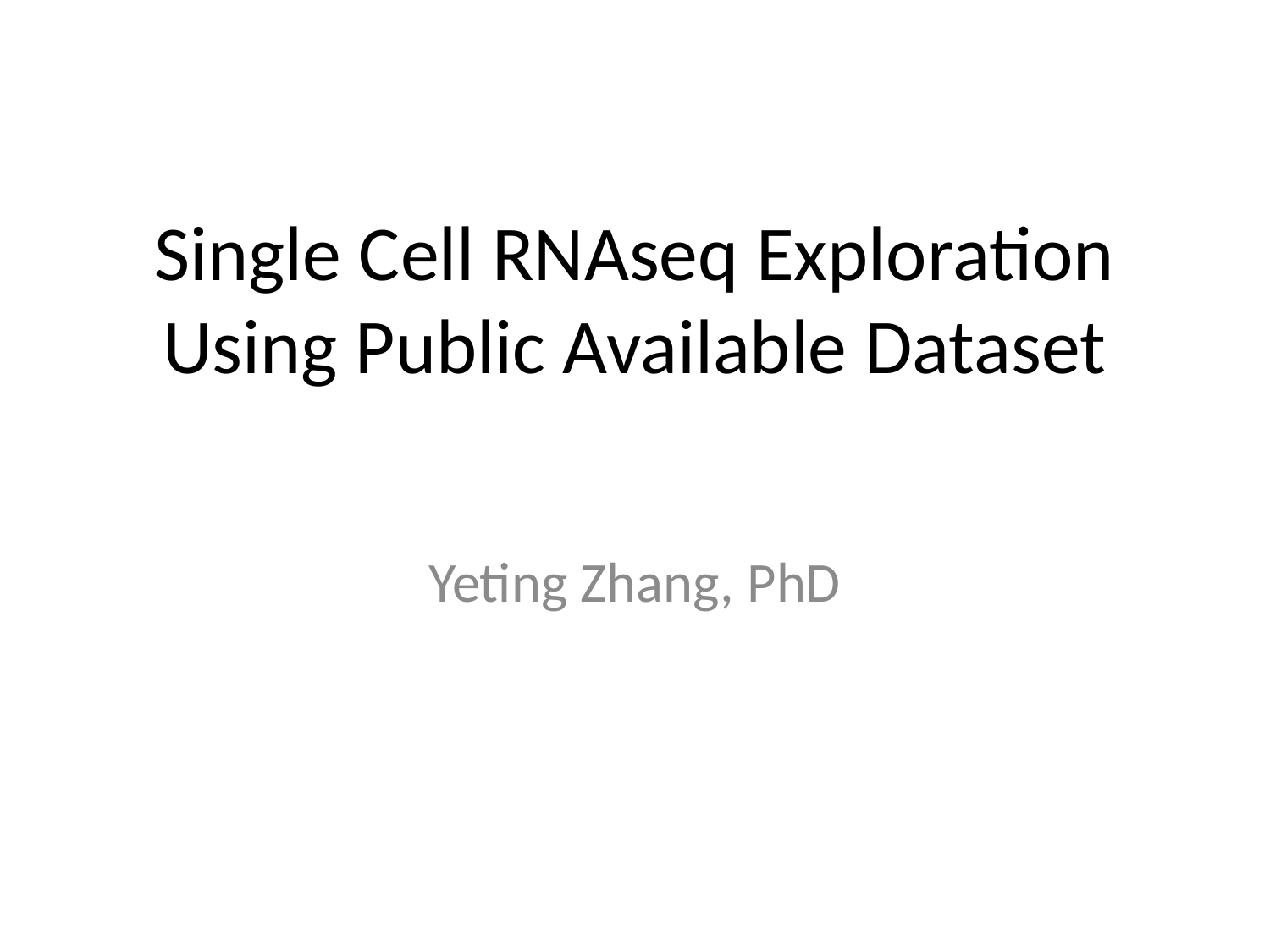

# Single Cell RNAseq Exploration Using Public Available Dataset
Yeting Zhang, PhD